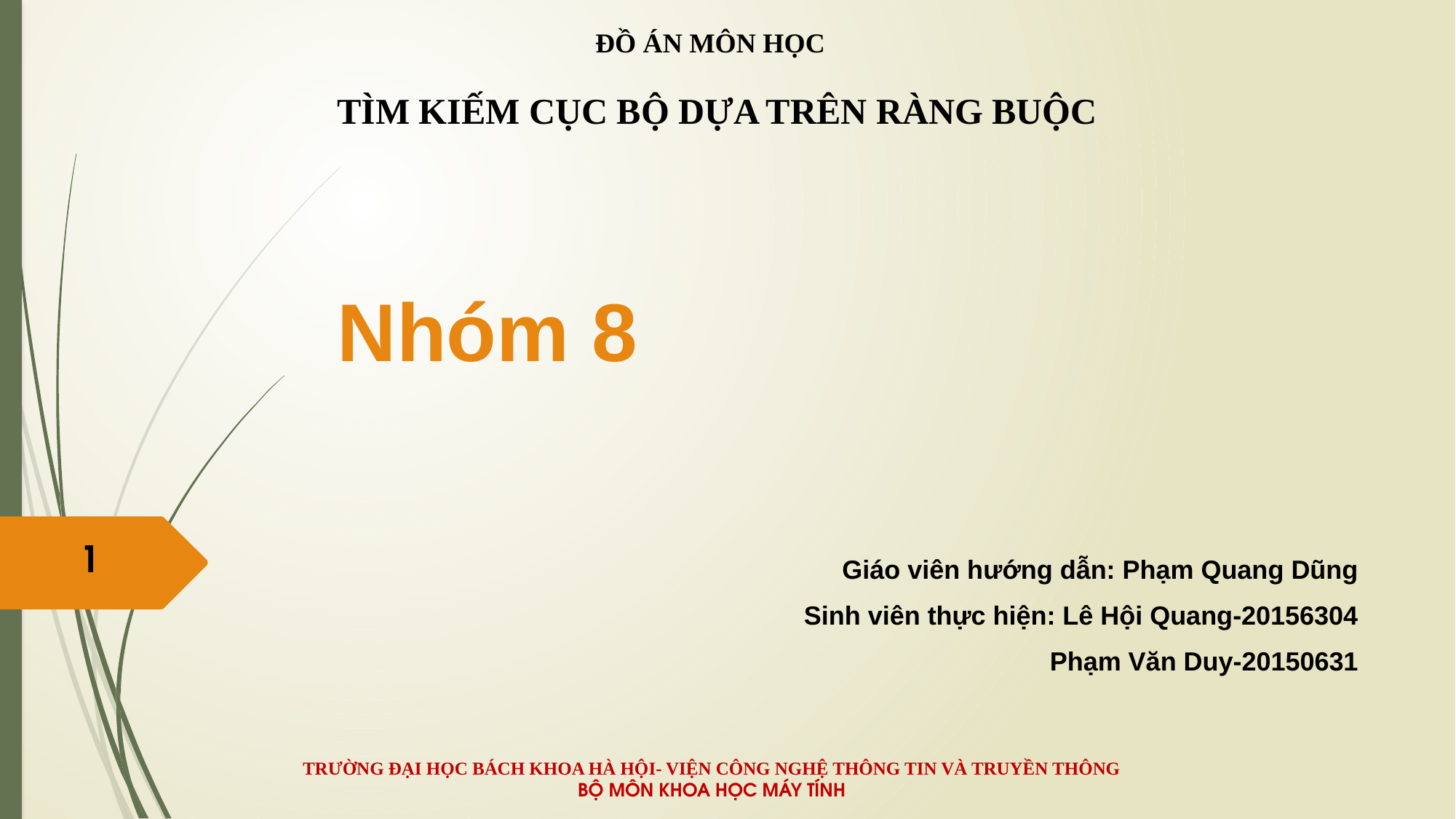

ĐỒ ÁN MÔN HỌC
TÌM KIẾM CỤC BỘ DỰA TRÊN RÀNG BUỘC
# Nhóm 8

1
Giáo viên hướng dẫn: Phạm Quang Dũng
Sinh viên thực hiện: Lê Hội Quang-20156304
Phạm Văn Duy-20150631
TRƯỜNG ĐẠI HỌC BÁCH KHOA HÀ HỘI- VIỆN CÔNG NGHỆ THÔNG TIN VÀ TRUYỀN THÔNG
BỘ MÔN KHOA HỌC MÁY TÍNH